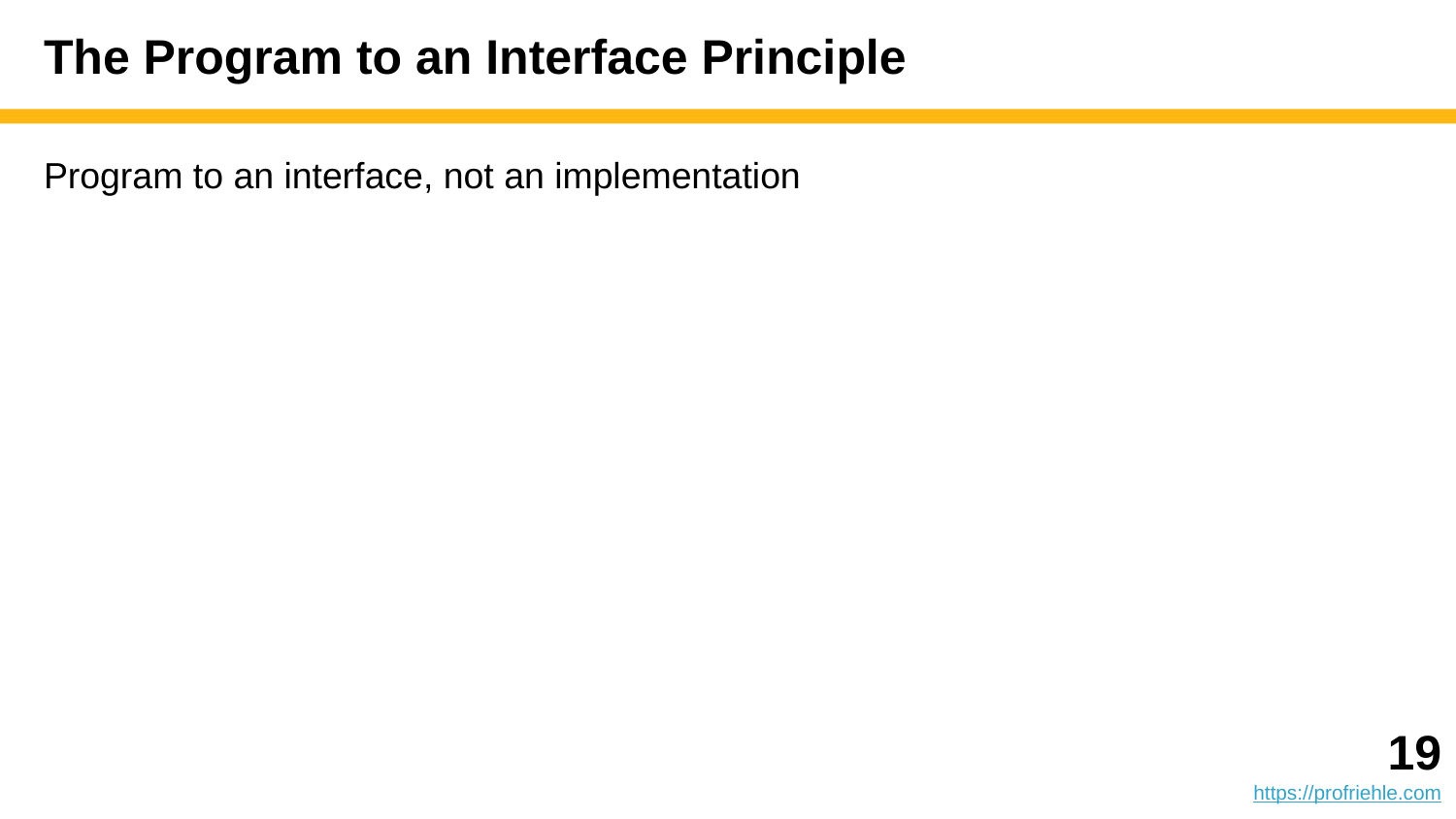

# The Program to an Interface Principle
Program to an interface, not an implementation
19
https://profriehle.com